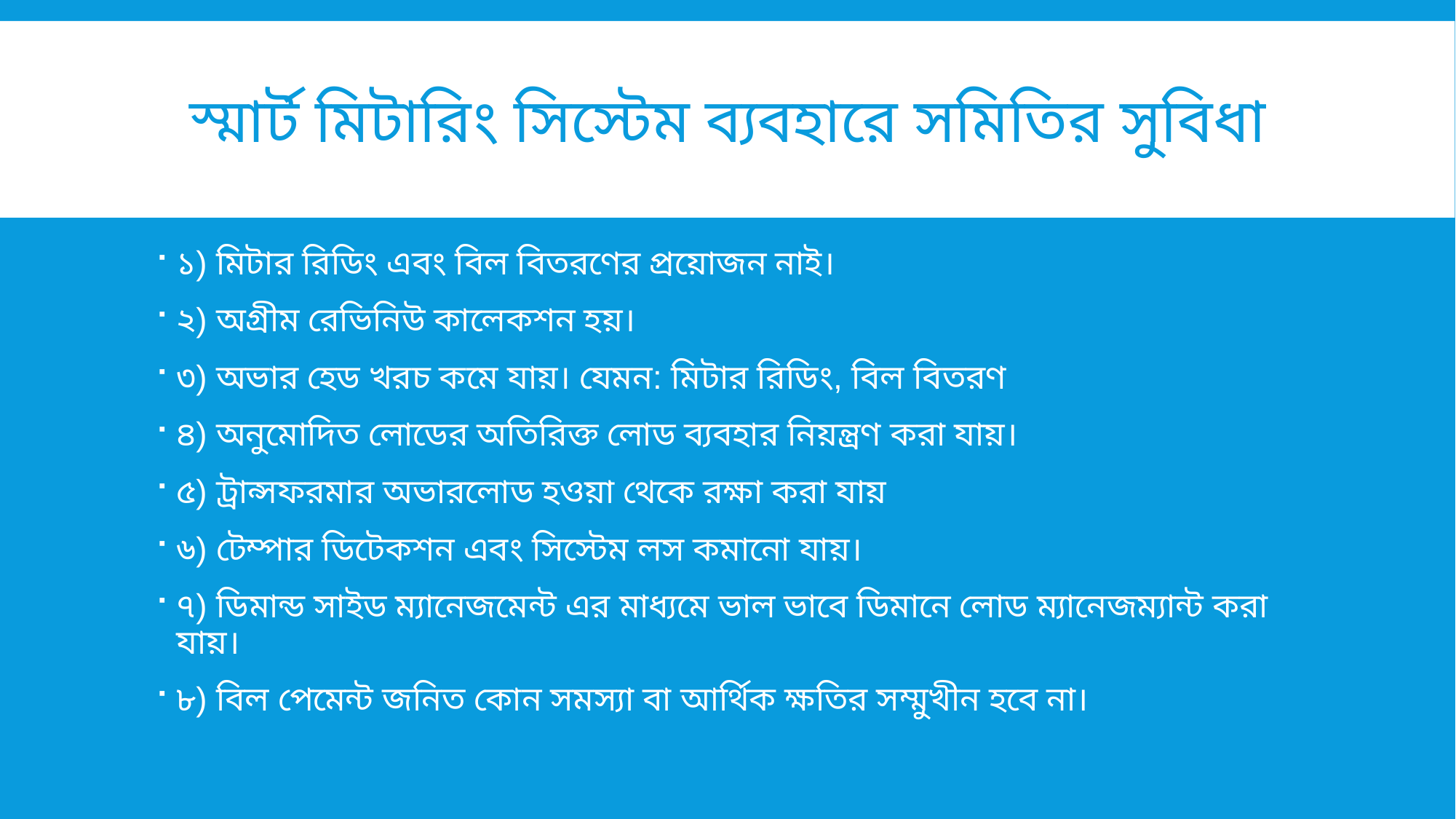

# স্মার্ট মিটারিং সিস্টেম ব্যবহারে সমিতির সুবিধা
১) মিটার রিডিং এবং বিল বিতরণের প্রয়োজন নাই।
২) অগ্রীম রেভিনিউ কালেকশন হয়।
৩) অভার হেড খরচ কমে যায়। যেমন: মিটার রিডিং, বিল বিতরণ
৪) অনুমোদিত লোডের অতিরিক্ত লোড ব্যবহার নিয়ন্ত্রণ করা যায়।
৫) ট্রান্সফরমার অভারলোড হওয়া থেকে রক্ষা করা যায়
৬) টেম্পার ডিটেকশন এবং সিস্টেম লস কমানো যায়।
৭) ডিমান্ড সাইড ম্যানেজমেন্ট এর মাধ্যমে ভাল ভাবে ডিমানে লোড ম্যানেজম্যান্ট করা যায়।
৮) বিল পেমেন্ট জনিত কোন সমস্যা বা আর্থিক ক্ষতির সম্মুখীন হবে না।